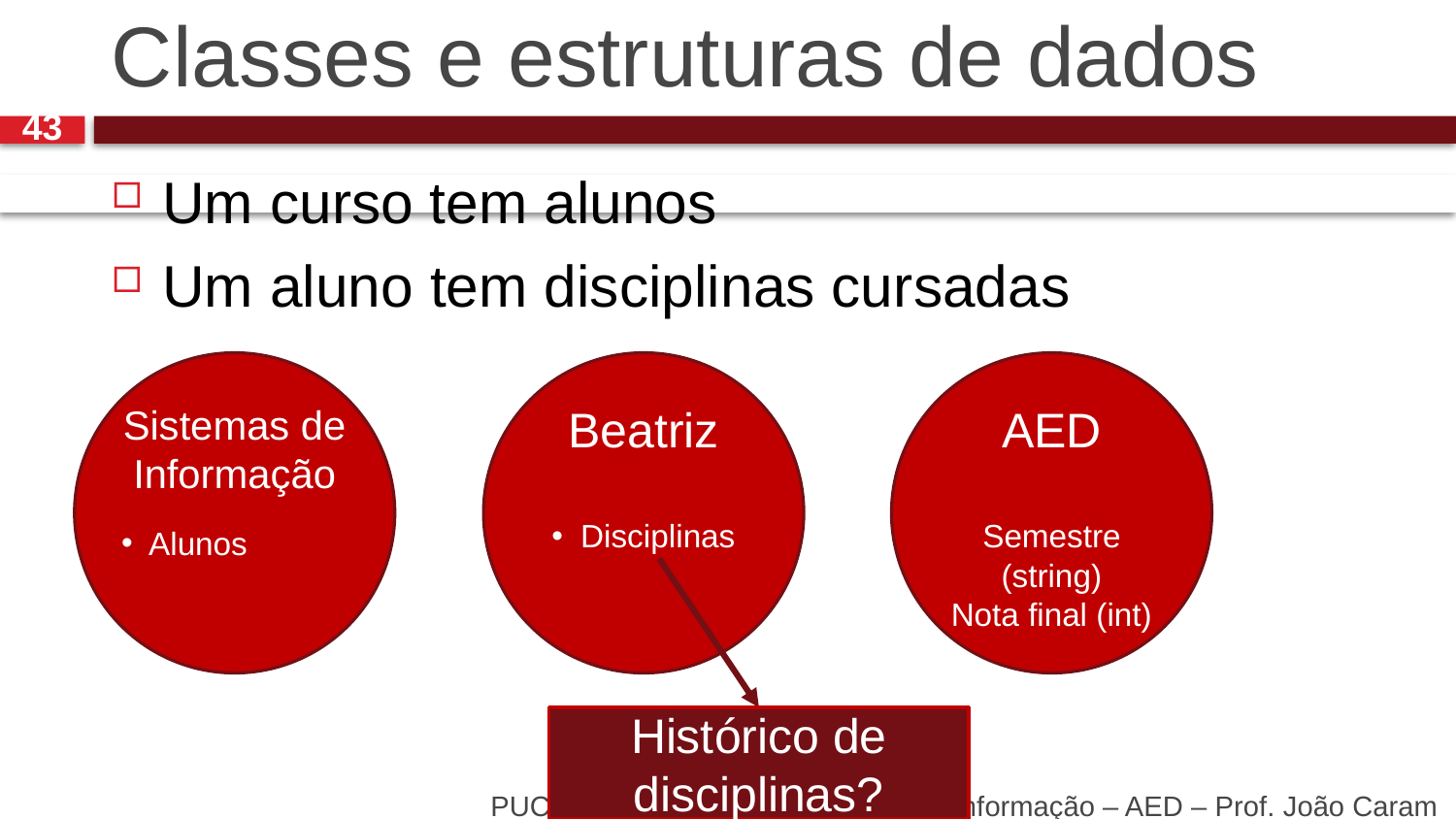

# Classes e estruturas de dados
43
Um curso tem alunos
Um aluno tem disciplinas cursadas

Sistemas de Informação

Alunos
Beatriz

Disciplinas

AED

Semestre (string)
Nota final (int)

Histórico de disciplinas?
PUC Minas – Curso de Sistemas de Informação – AED – Prof. João Caram